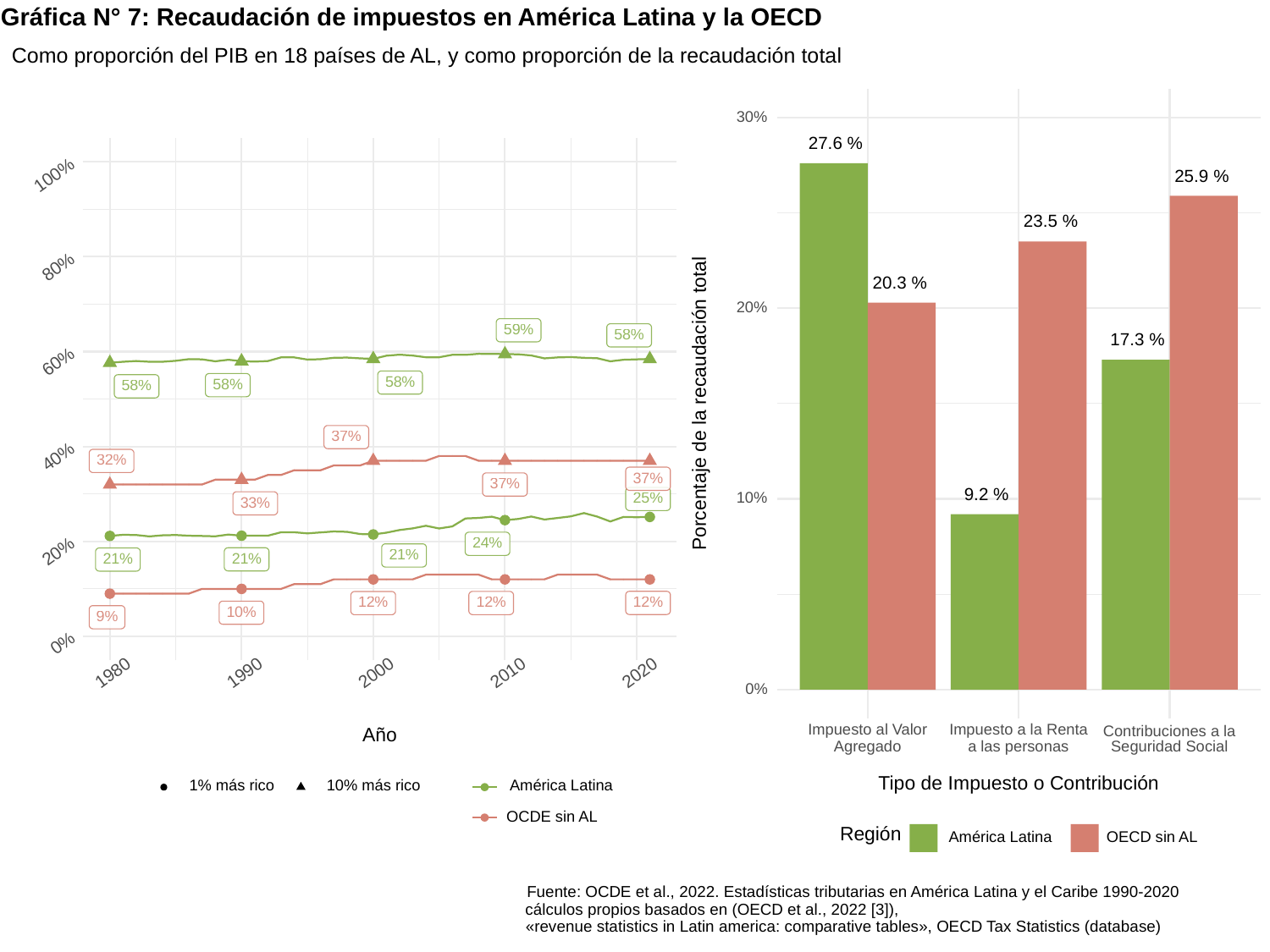

Gráfica N° 7: Recaudación de impuestos en América Latina y la OECD
Como proporción del PIB en 18 países de AL, y como proporción de la recaudación total

30%

27.6 %

100%
25.9 %

23.5 %

80%
20.3 %
20%

59%
58%
17.3 %

60%

58%
58%
58%
Porcentaje de la recaudación total

37%

40%

32%

37%

37%

9.2 %

10%
25%

33%

24%

20%

21%
21%
21%

12%
12%
12%

10%
9%

0%
1980
1990
2000
2010
2020
0%

Impuesto al Valor
Impuesto a la Renta
Contribuciones a la
Año
Agregado
Seguridad Social
a las personas

Tipo de Impuesto o Contribución
1% más rico
10% más rico
América Latina

OCDE sin AL

Región
América Latina
OECD sin AL
Fuente: OCDE et al., 2022. Estadísticas tributarias en América Latina y el Caribe 1990-2020
cálculos propios basados en (OECD et al., 2022 [3]),
«revenue statistics in Latin america: comparative tables», OECD Tax Statistics (database)